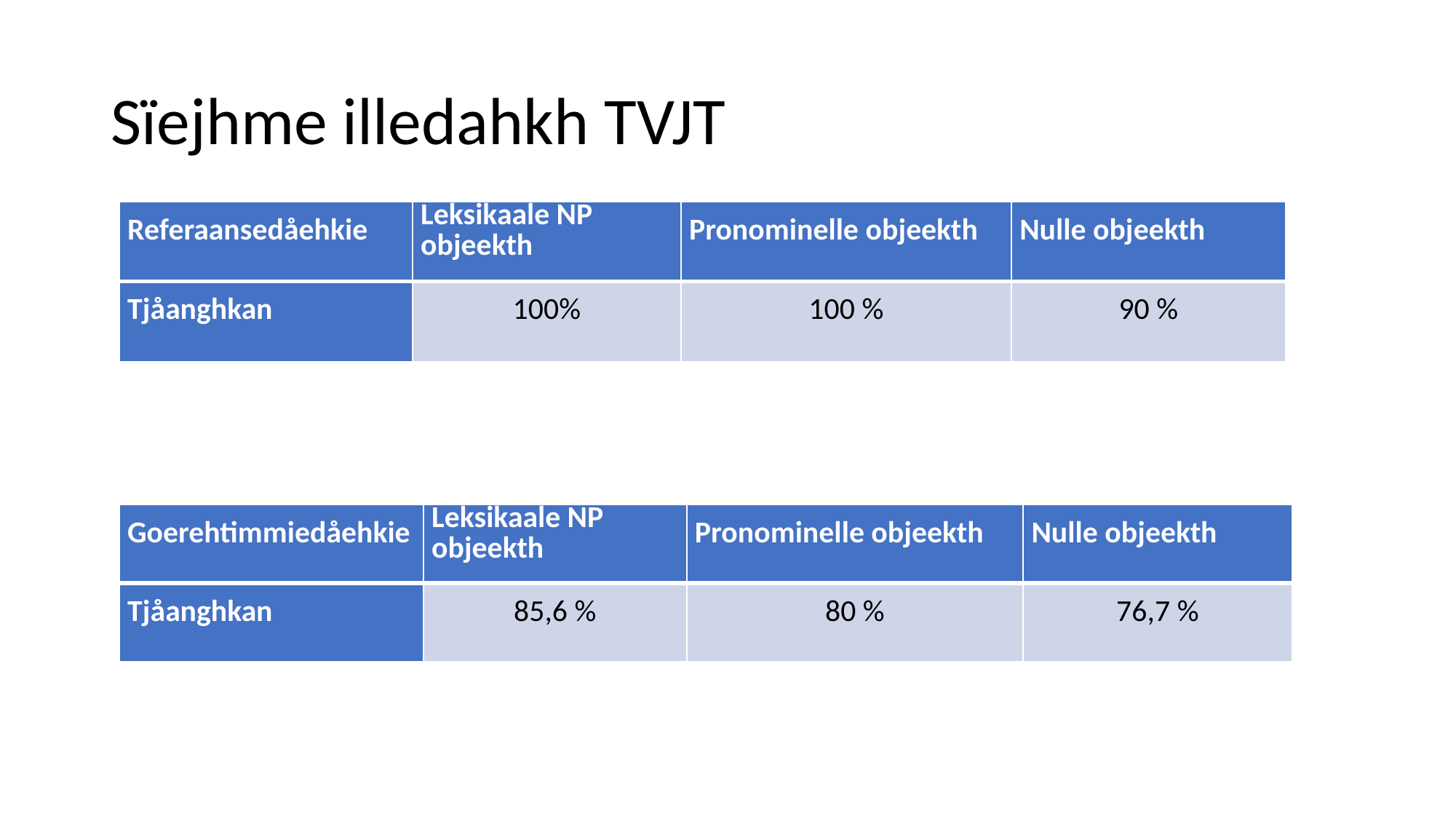

# Sïejhme illedahkh TVJT
| Referaansedåehkie | Leksikaale NP objeekth | Pronominelle objeekth | Nulle objeekth |
| --- | --- | --- | --- |
| Tjåanghkan | 100% | 100 % | 90 % |
| Goerehtimmiedåehkie | Leksikaale NP objeekth | Pronominelle objeekth | Nulle objeekth |
| --- | --- | --- | --- |
| Tjåanghkan | 85,6 % | 80 % | 76,7 % |